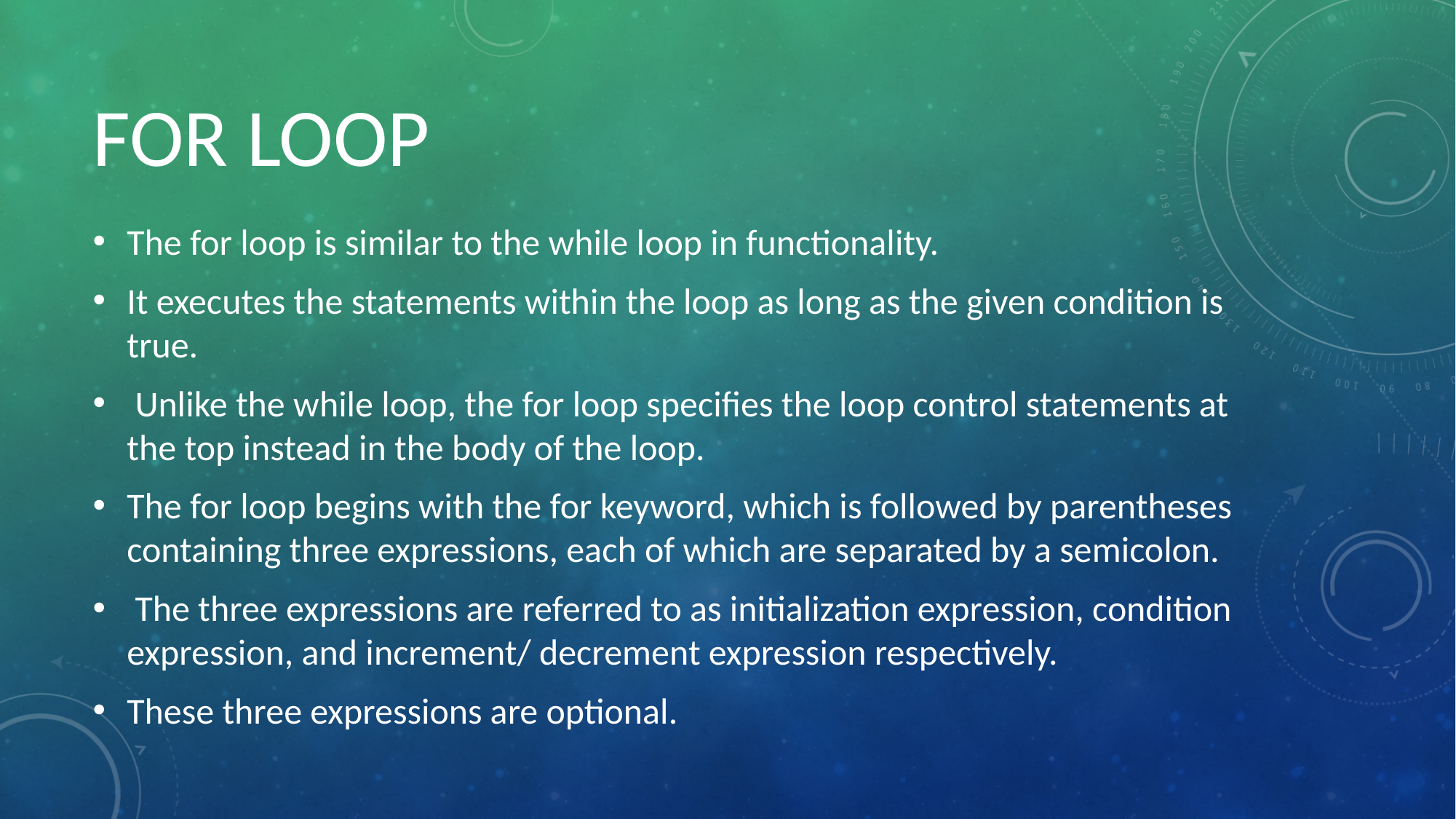

# for Loop
The for loop is similar to the while loop in functionality.
It executes the statements within the loop as long as the given condition is true.
 Unlike the while loop, the for loop specifies the loop control statements at the top instead in the body of the loop.
The for loop begins with the for keyword, which is followed by parentheses containing three expressions, each of which are separated by a semicolon.
 The three expressions are referred to as initialization expression, condition expression, and increment/ decrement expression respectively.
These three expressions are optional.